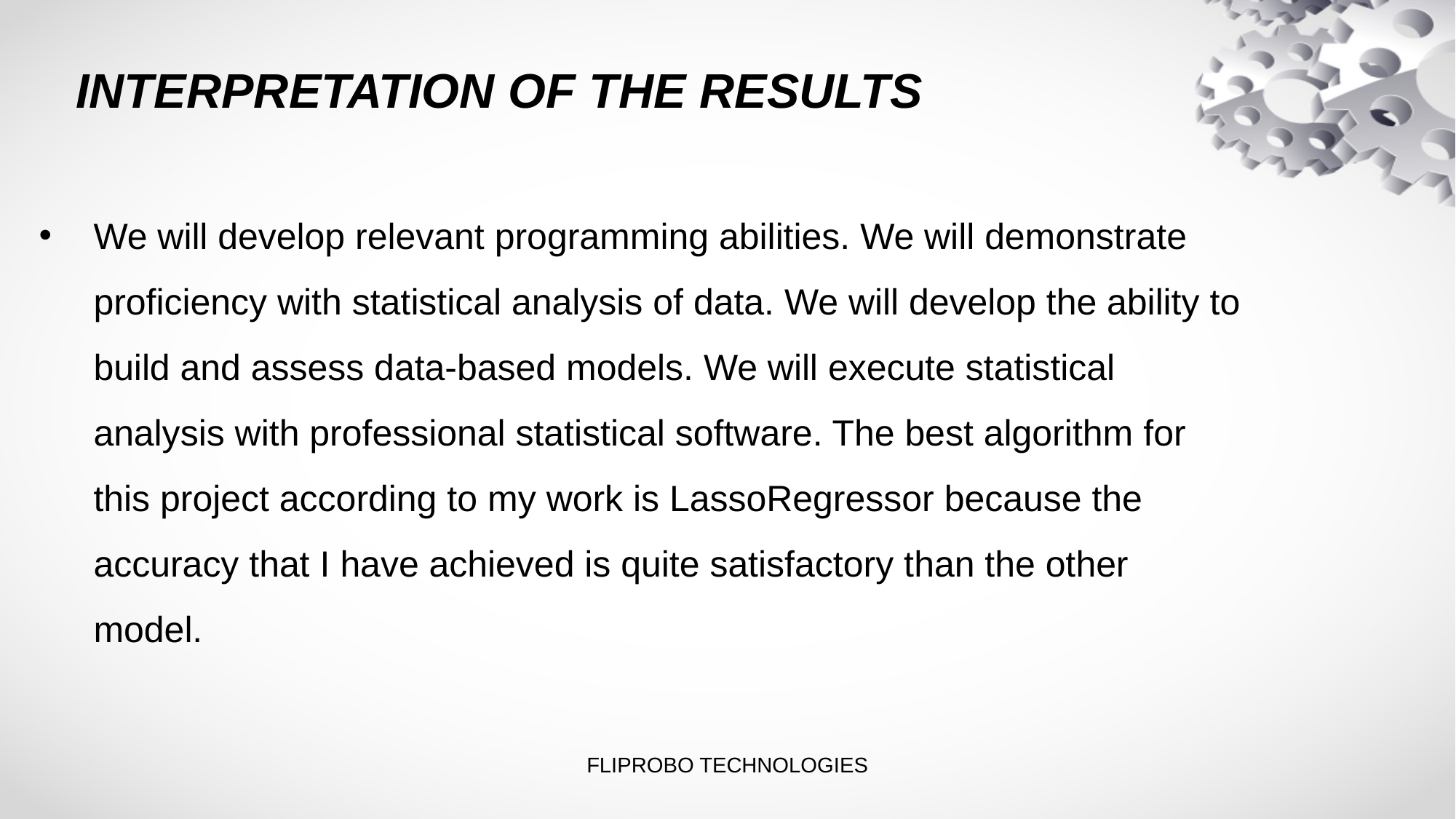

INTERPRETATION OF THE RESULTS
We will develop relevant programming abilities. We will demonstrate proficiency with statistical analysis of data. We will develop the ability to build and assess data-based models. We will execute statistical analysis with professional statistical software. The best algorithm for this project according to my work is LassoRegressor because the accuracy that I have achieved is quite satisfactory than the other model.
FLIPROBO TECHNOLOGIES
25